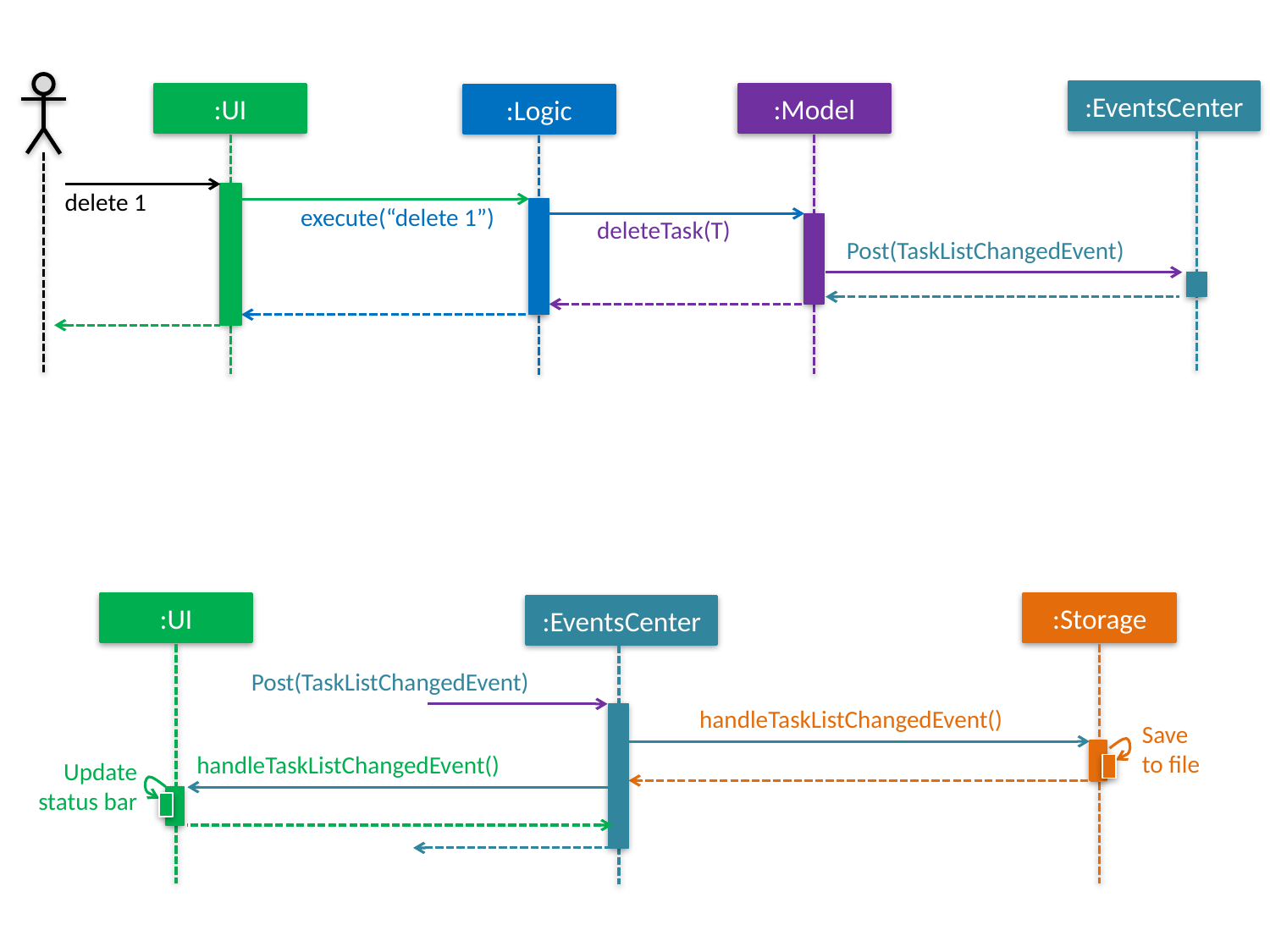

:EventsCenter
:UI
:Model
:Logic

delete 1

execute(“delete 1”)

deleteTask(T)
Post(TaskListChangedEvent)

:UI
:Storage
:EventsCenter
Post(TaskListChangedEvent)
handleTaskListChangedEvent()

Save
to file

handleTaskListChangedEvent()
Update status bar